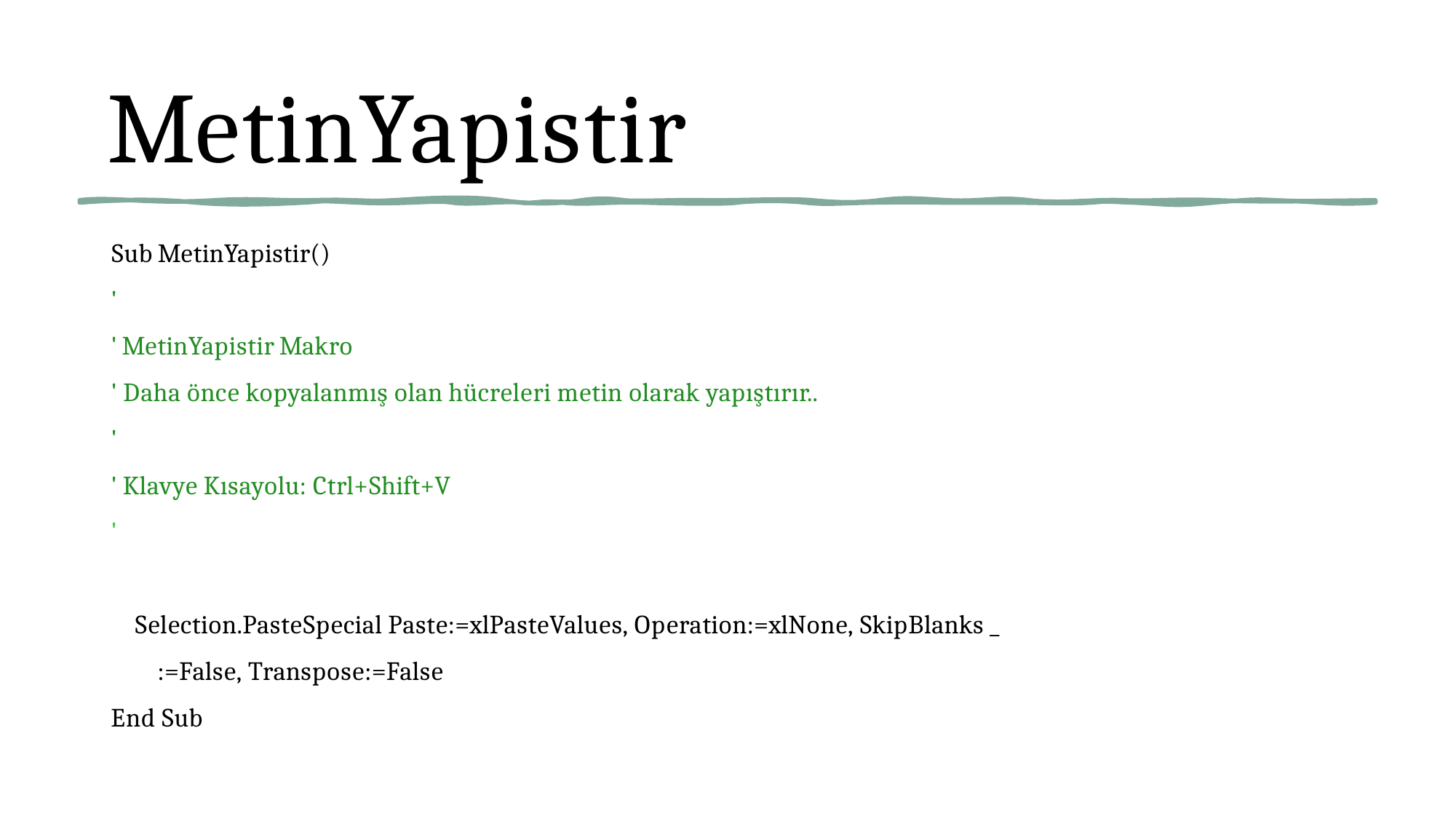

# MetinYapistir

Sub MetinYapistir()
'
' MetinYapistir Makro
' Daha önce kopyalanmış olan hücreleri metin olarak yapıştırır..
'
' Klavye Kısayolu: Ctrl+Shift+V
'

    Selection.PasteSpecial Paste:=xlPasteValues, Operation:=xlNone, SkipBlanks _
        :=False, Transpose:=False
End Sub